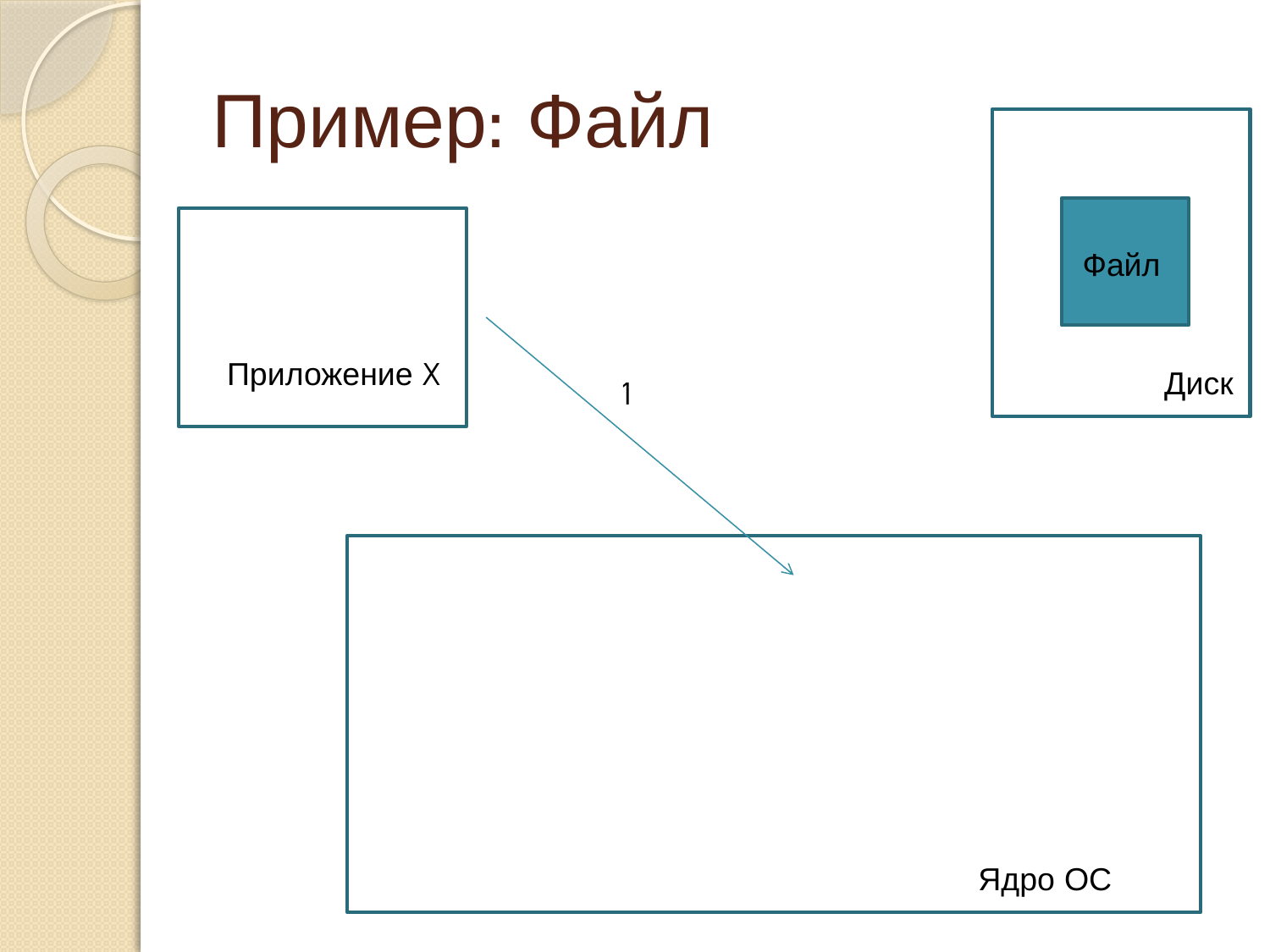

# Пример: Файл

Файл
Приложение X
Диск
1

Ядро ОС